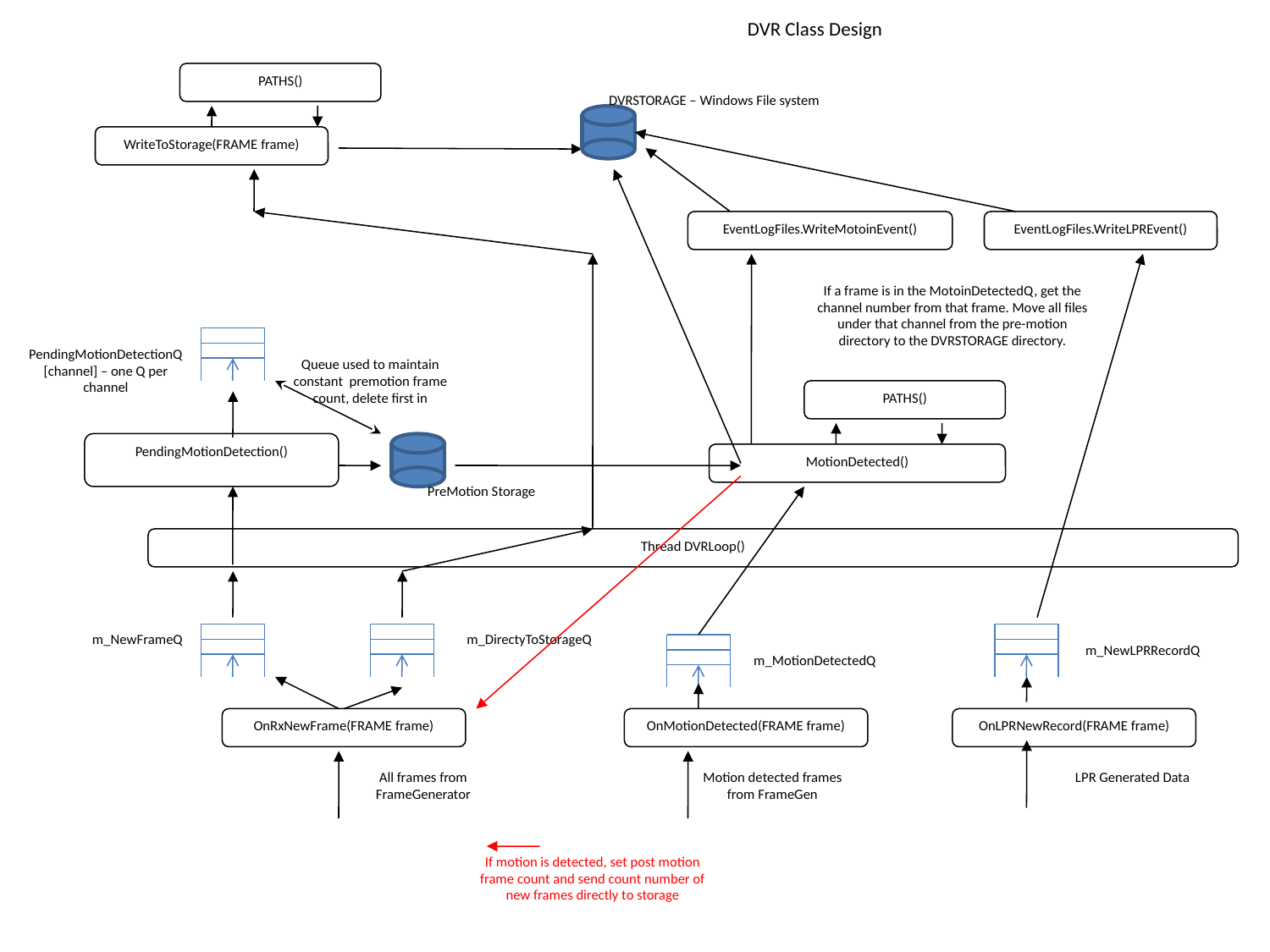

DVR Class Design
PATHS()
DVRSTORAGE – Windows File system

WriteToStorage(FRAME frame)
EventLogFiles.WriteMotoinEvent()
EventLogFiles.WriteLPREvent()
If a frame is in the MotoinDetectedQ, get the channel number from that frame. Move all files under that channel from the pre-motion directory to the DVRSTORAGE directory.
PendingMotionDetectionQ
[channel] – one Q per channel
Queue used to maintain constant  premotion frame count, delete first in
PATHS()
PendingMotionDetection()

MotionDetected()
PreMotion Storage
Thread DVRLoop()
m_NewFrameQ
m_DirectyToStorageQ
m_NewLPRRecordQ
m_MotionDetectedQ
OnRxNewFrame(FRAME frame)
OnMotionDetected(FRAME frame)
OnLPRNewRecord(FRAME frame)
All frames from FrameGenerator
Motion detected frames from FrameGen
LPR Generated Data
If motion is detected, set post motion frame count and send count number of new frames directly to storage